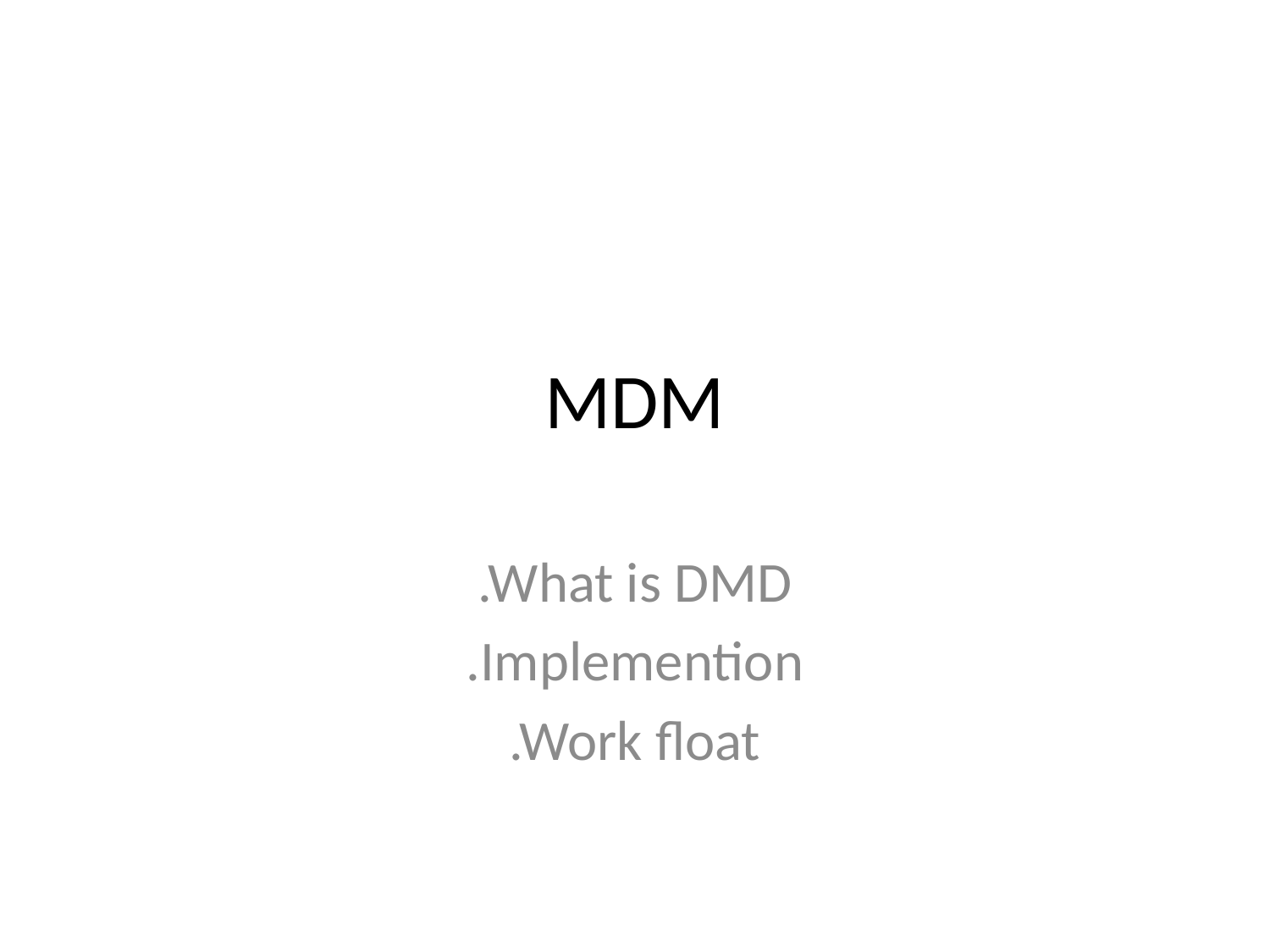

# MDM
.What is DMD
.Implemention
.Work float